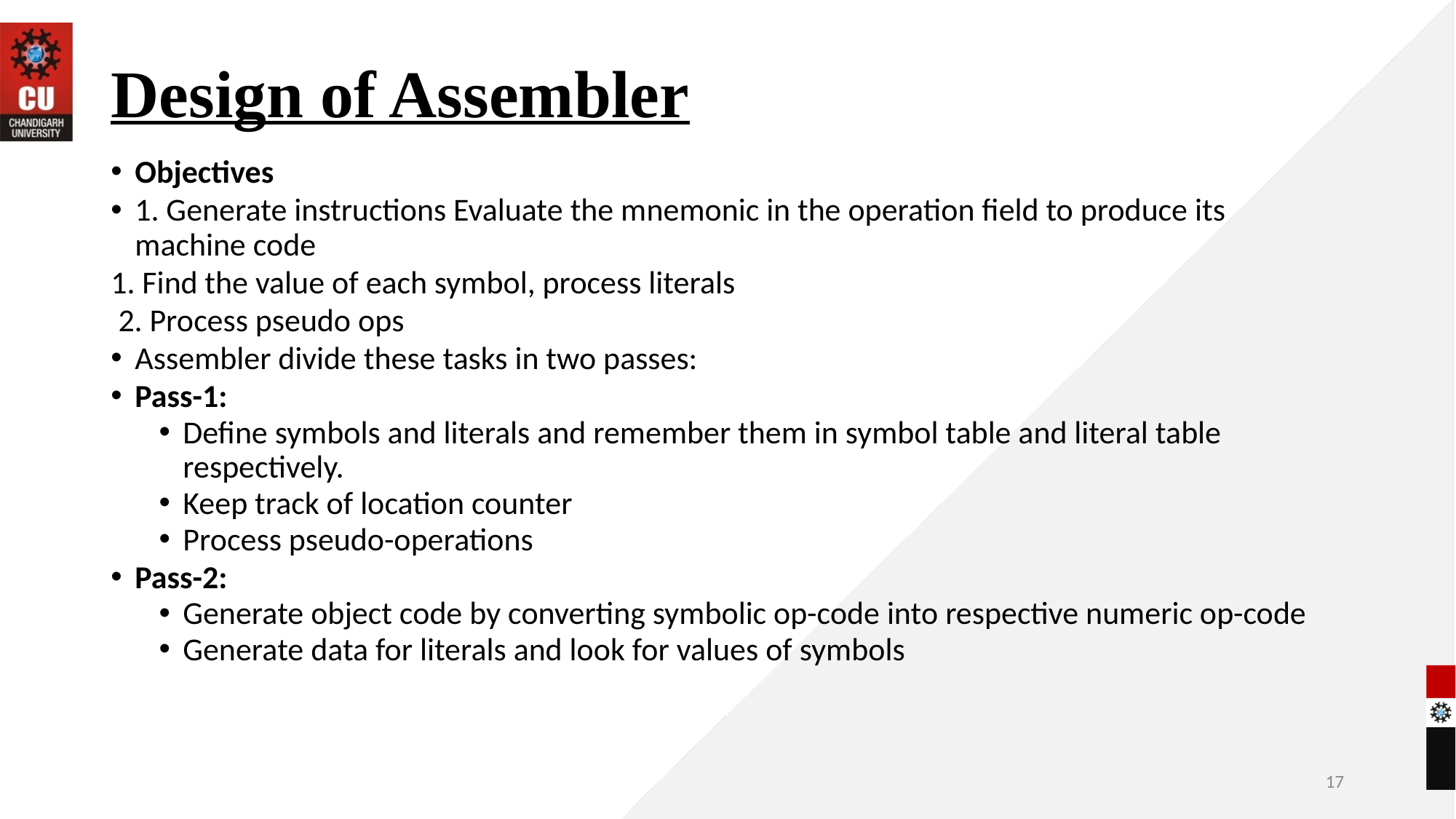

# Design of Assembler
Objectives
1. Generate instructions Evaluate the mnemonic in the operation field to produce its machine code
1. Find the value of each symbol, process literals
 2. Process pseudo ops
Assembler divide these tasks in two passes:
Pass-1:
Define symbols and literals and remember them in symbol table and literal table respectively.
Keep track of location counter
Process pseudo-operations
Pass-2:
Generate object code by converting symbolic op-code into respective numeric op-code
Generate data for literals and look for values of symbols

17